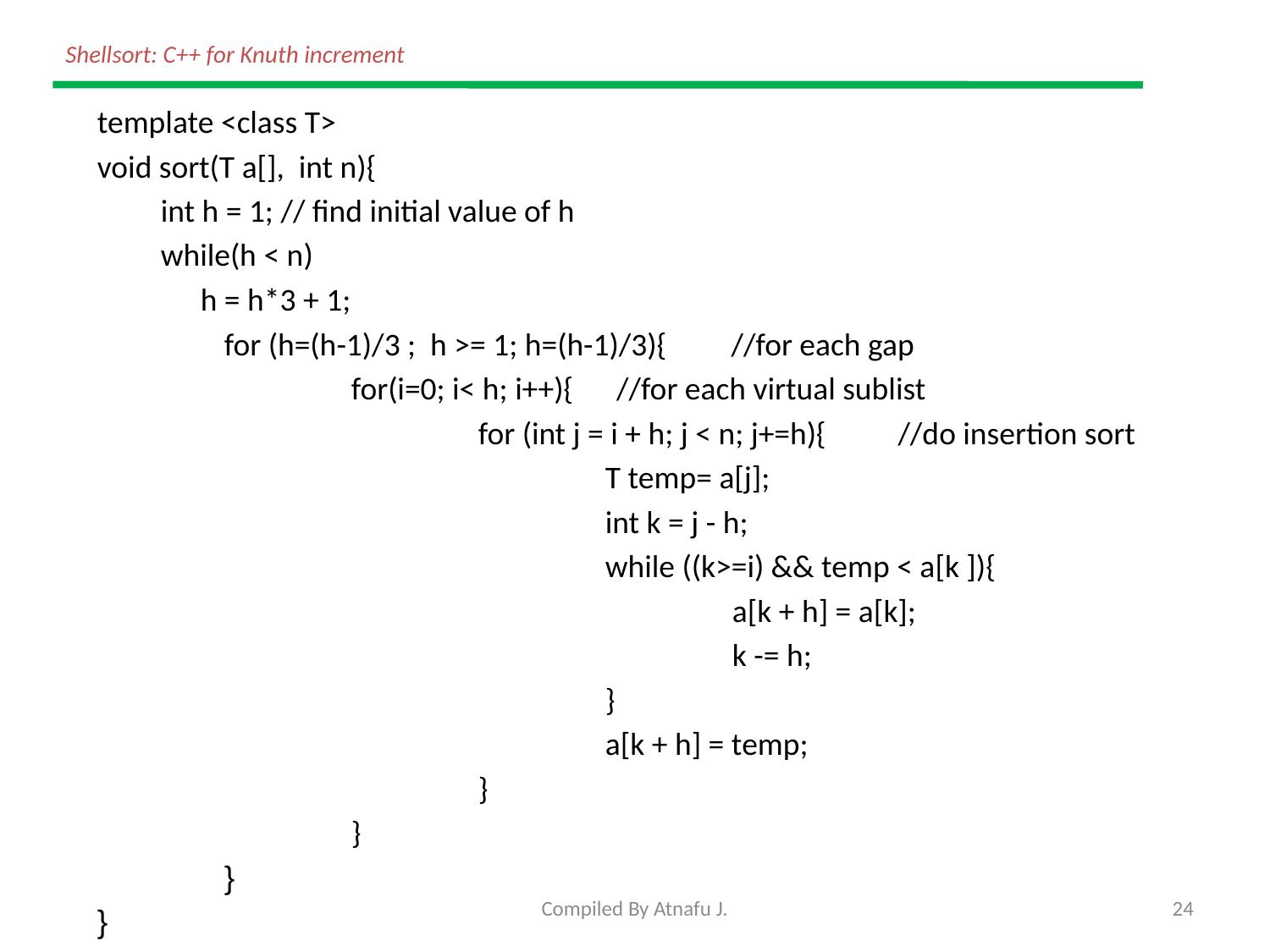

# Shellsort: C++ for Knuth increment
template <class T>
void sort(T a[],  int n){
int h = 1; // find initial value of h
while(h < n)
	h = h*3 + 1;
	for (h=(h-1)/3 ;  h >= 1; h=(h-1)/3){         //for each gap
		for(i=0; i< h; i++){      //for each virtual sublist
			for (int j = i + h; j < n; j+=h){          //do insertion sort
				T temp= a[j];
				int k = j - h;
				while ((k>=i) && temp < a[k ]){
					a[k + h] = a[k];
					k -= h;
				}
				a[k + h] = temp;
			}
		}
	}
}
Compiled By Atnafu J.
24